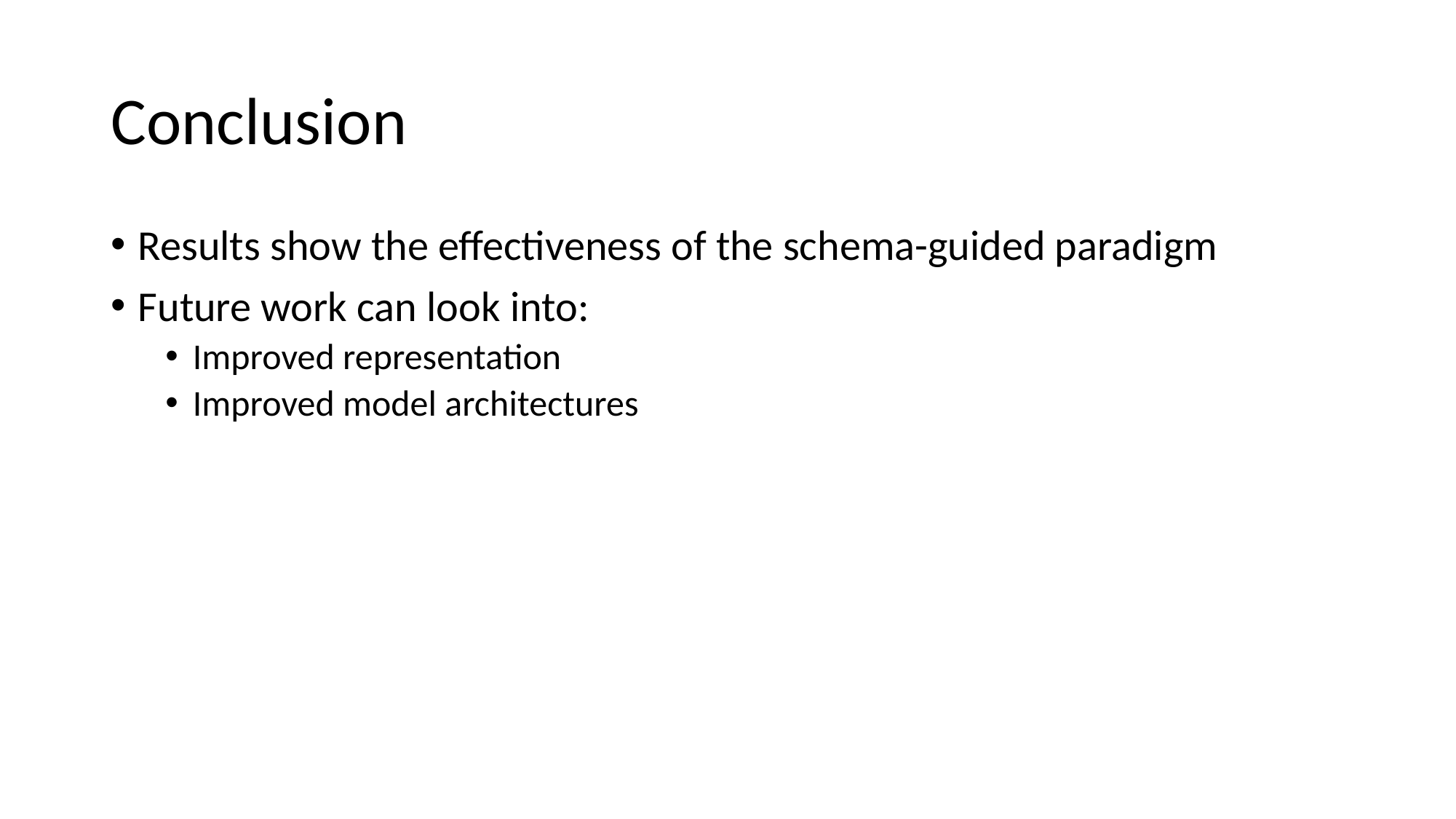

# Conclusion
Results show the effectiveness of the schema-guided paradigm
Future work can look into:
Improved representation
Improved model architectures